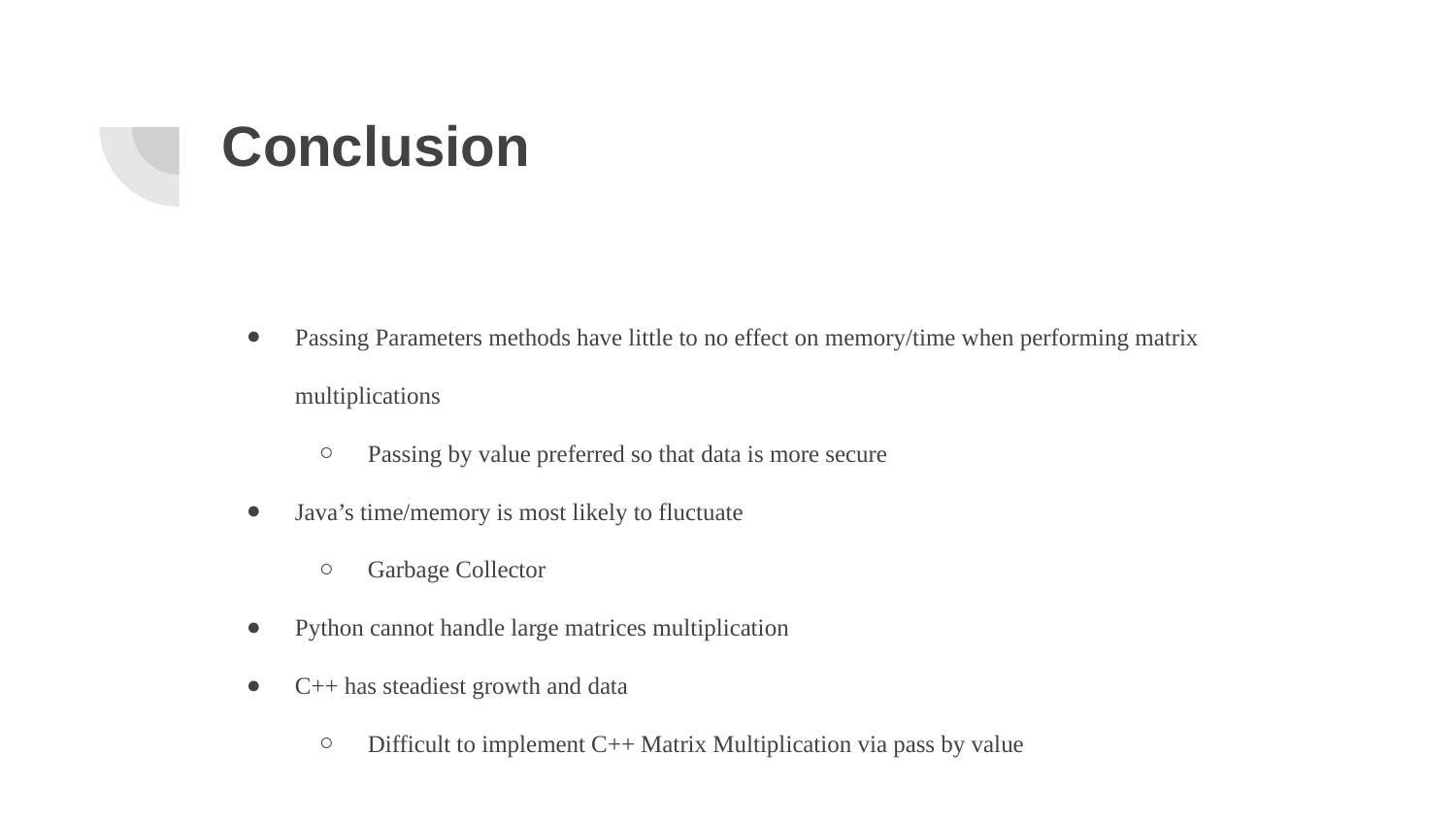

# Conclusion
Passing Parameters methods have little to no effect on memory/time when performing matrix multiplications
Passing by value preferred so that data is more secure
Java’s time/memory is most likely to fluctuate
Garbage Collector
Python cannot handle large matrices multiplication
C++ has steadiest growth and data
Difficult to implement C++ Matrix Multiplication via pass by value